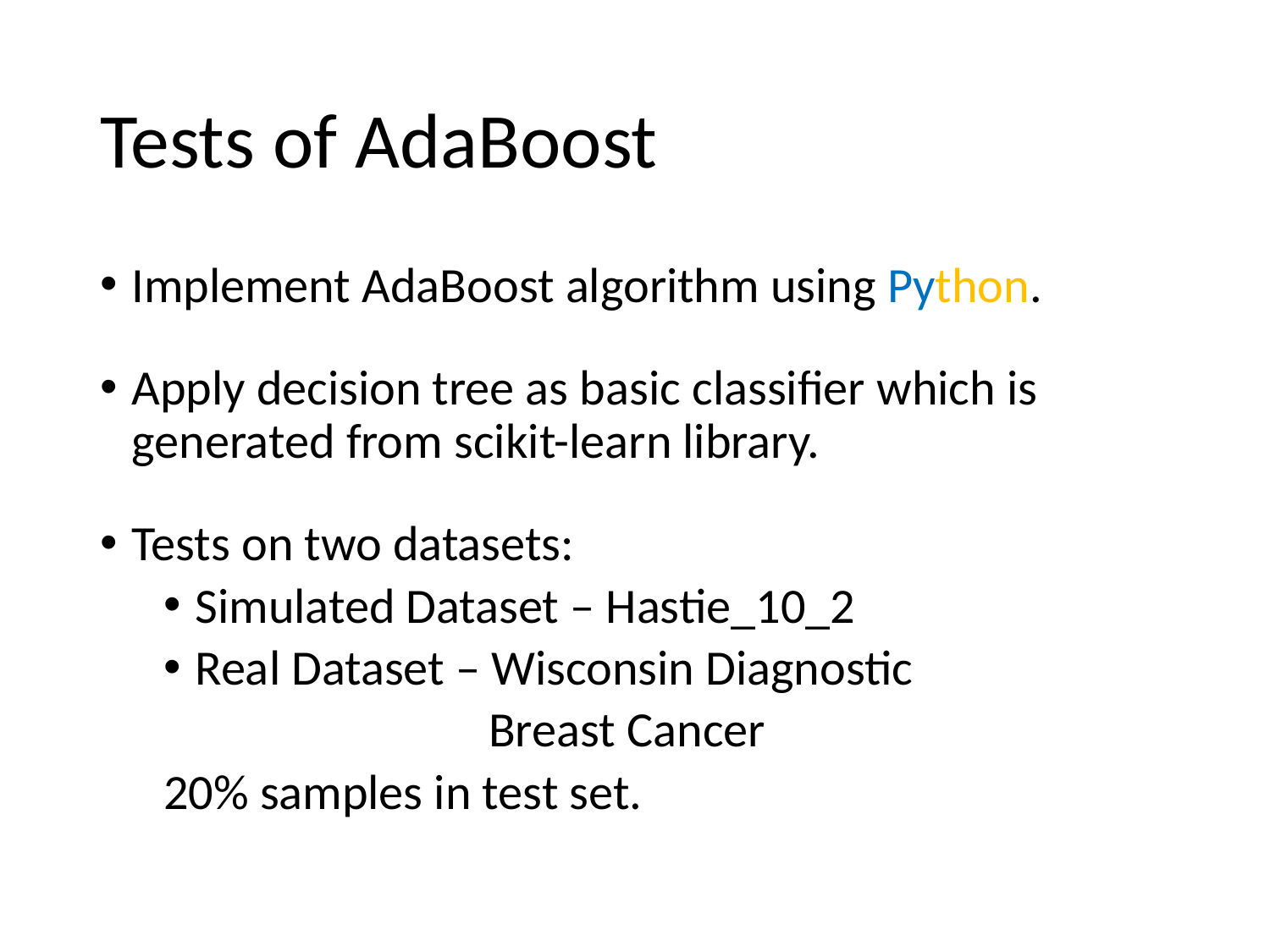

# Tests of AdaBoost
Implement AdaBoost algorithm using Python.
Apply decision tree as basic classifier which is generated from scikit-learn library.
Tests on two datasets:
Simulated Dataset – Hastie_10_2
Real Dataset – Wisconsin Diagnostic
                             Breast Cancer
20% samples in test set.